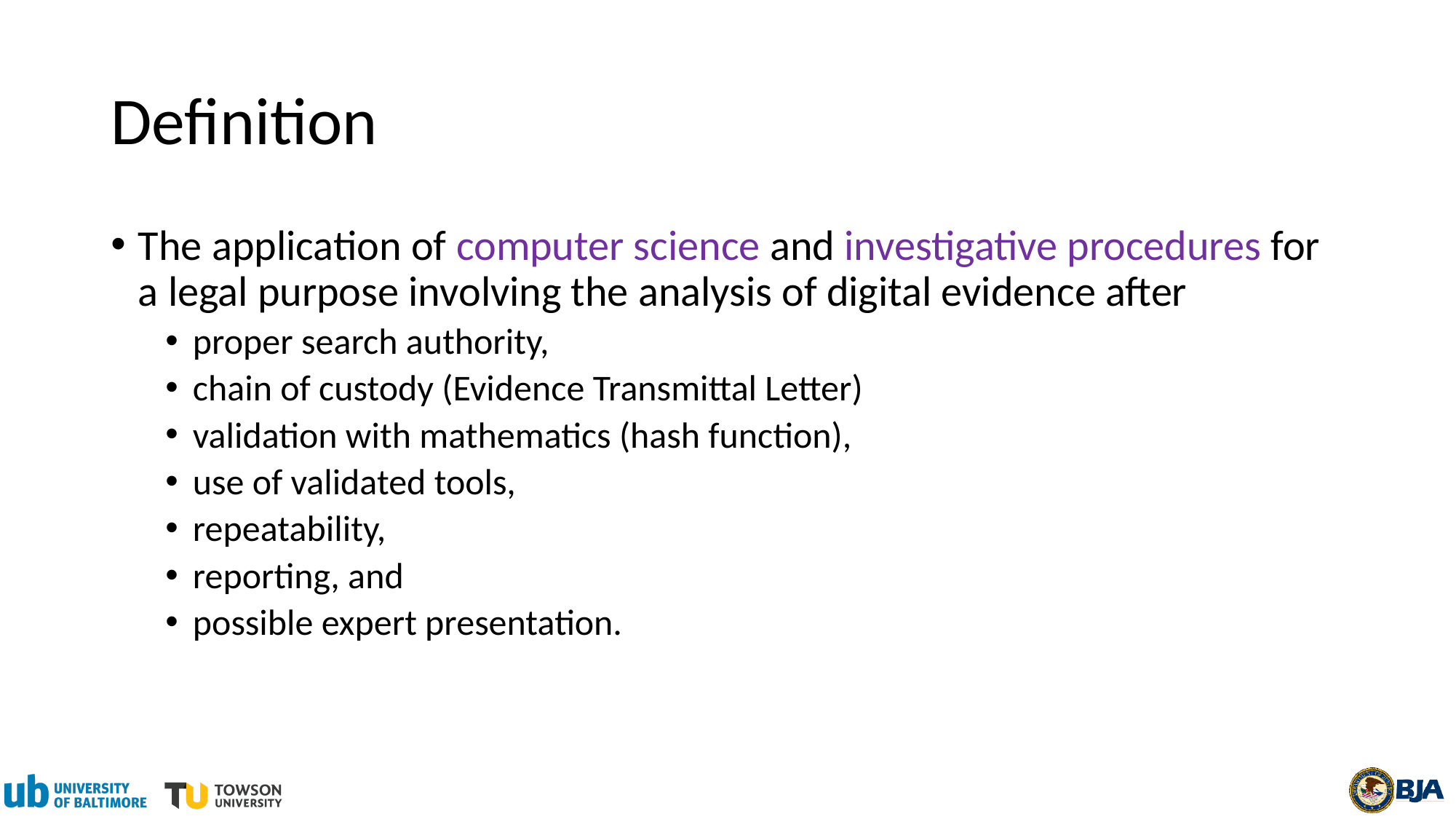

# Definition
The application of computer science and investigative procedures for a legal purpose involving the analysis of digital evidence after
proper search authority,
chain of custody (Evidence Transmittal Letter)
validation with mathematics (hash function),
use of validated tools,
repeatability,
reporting, and
possible expert presentation.